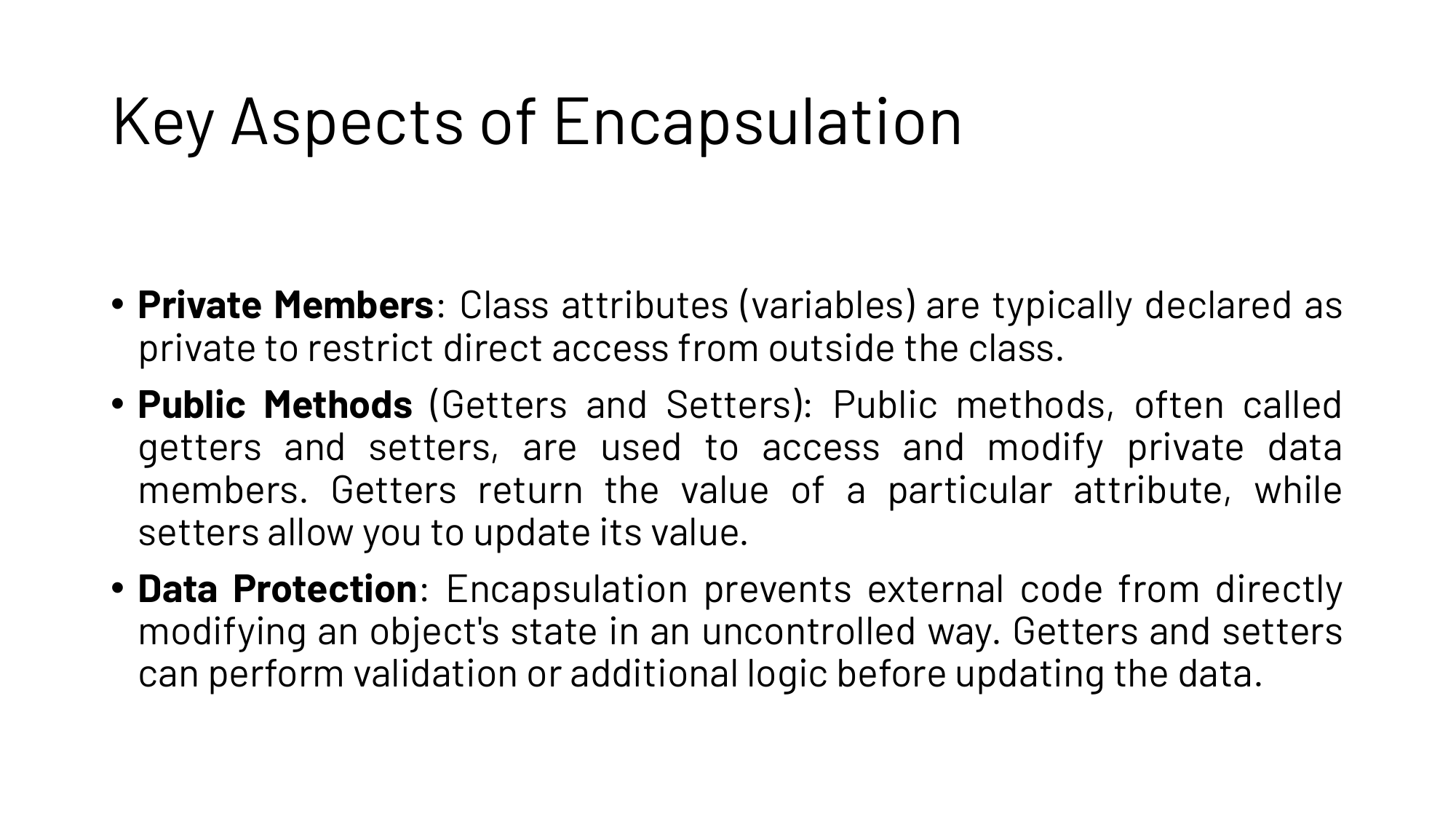

# Key Aspects of Encapsulation

Private Members: Class attributes (variables) are typically declared as private to restrict direct access from outside the class.
Public Methods (Getters and Setters): Public methods, often called getters and setters, are used to access and modify private data members. Getters return the value of a particular attribute, while setters allow you to update its value.
Data Protection: Encapsulation prevents external code from directly modifying an object's state in an uncontrolled way. Getters and setters can perform validation or additional logic before updating the data.